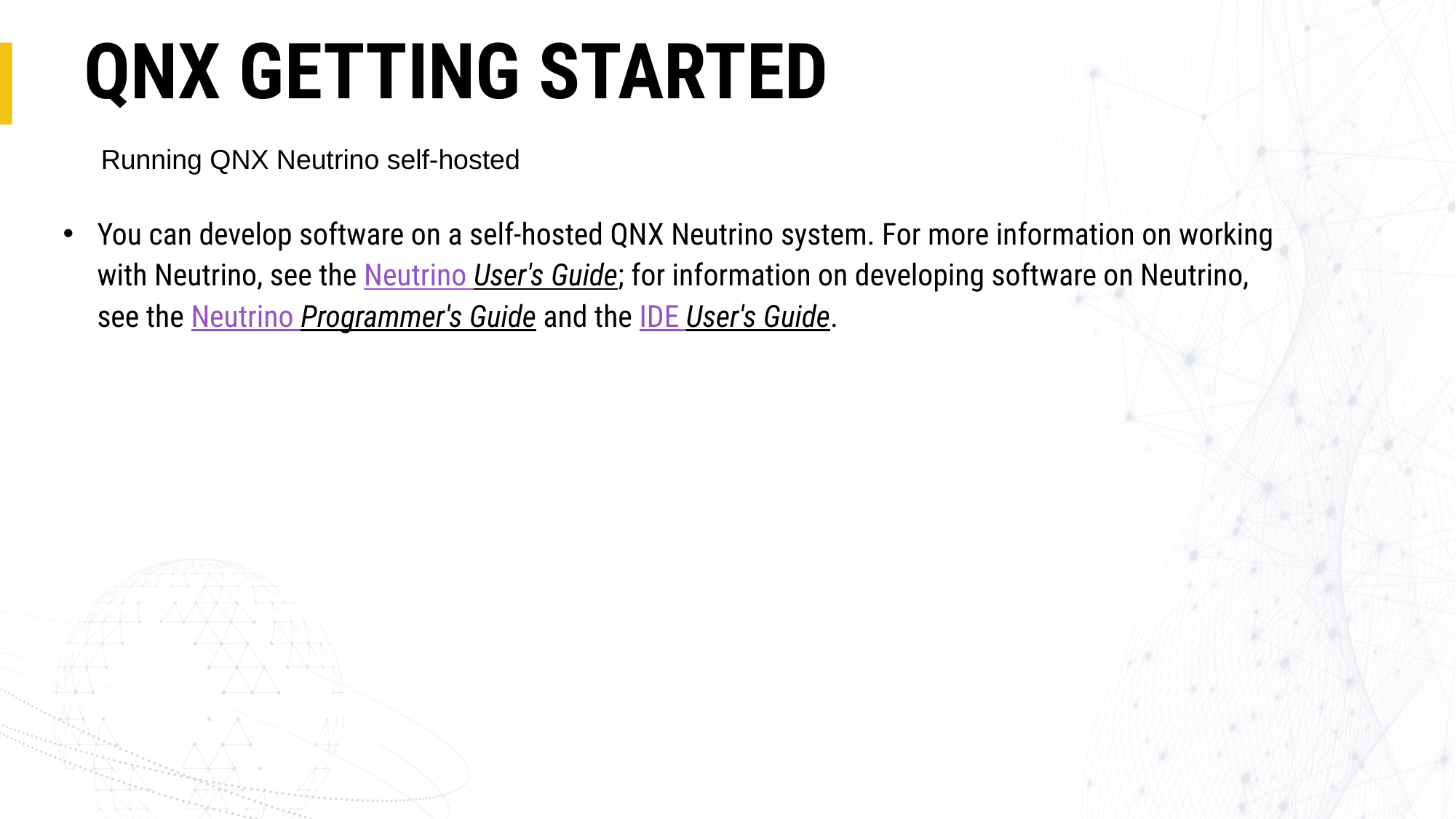

# QNX GETTING STARTED
Running QNX Neutrino self-hosted

You can develop software on a self-hosted QNX Neutrino system. For more information on working with Neutrino, see the Neutrino User's Guide; for information on developing software on Neutrino, see the Neutrino Programmer's Guide and the IDE User's Guide.